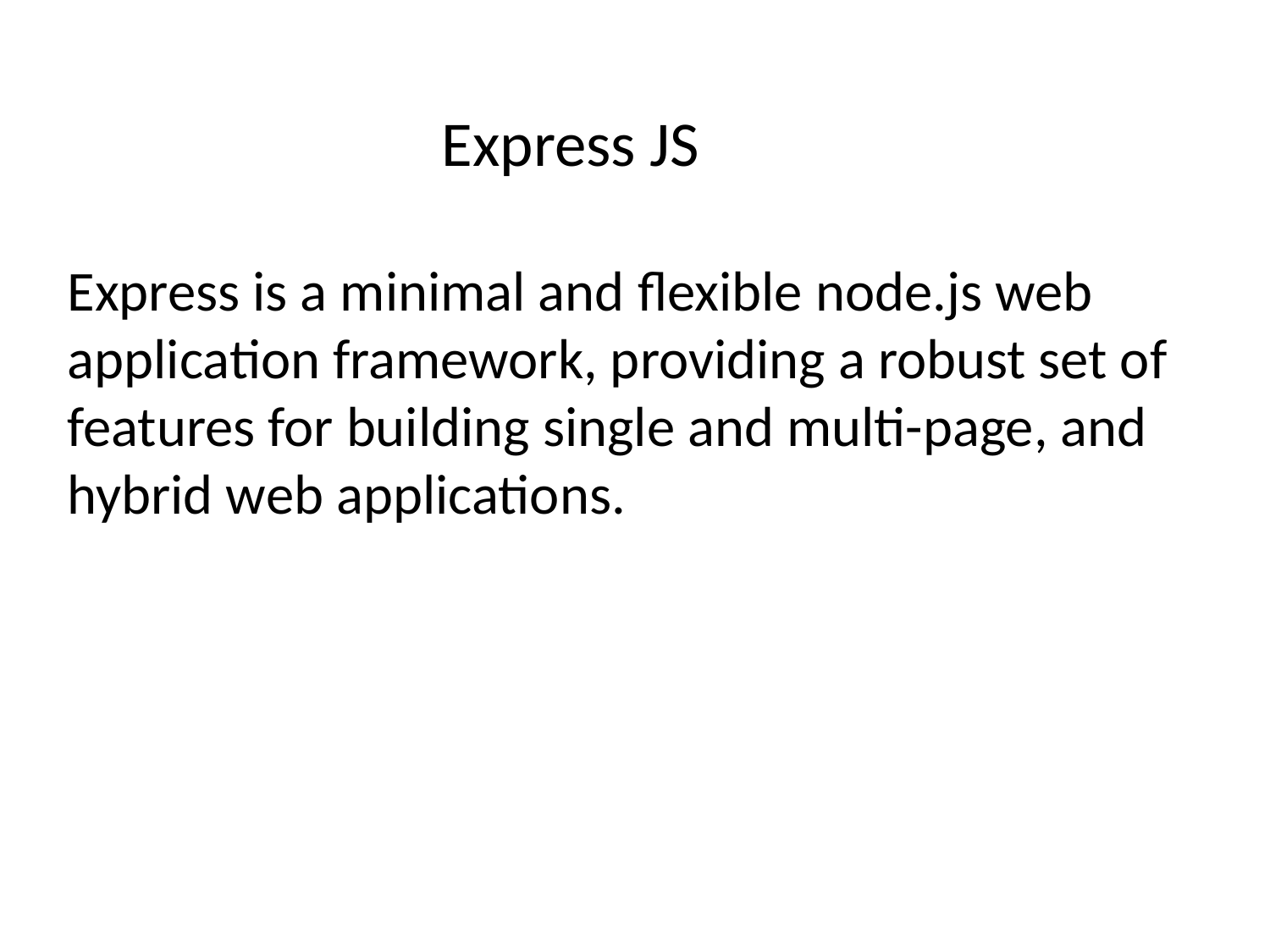

Express JS

Express is a minimal and flexible node.js web application framework, providing a robust set of features for building single and multi-page, and hybrid web applications.